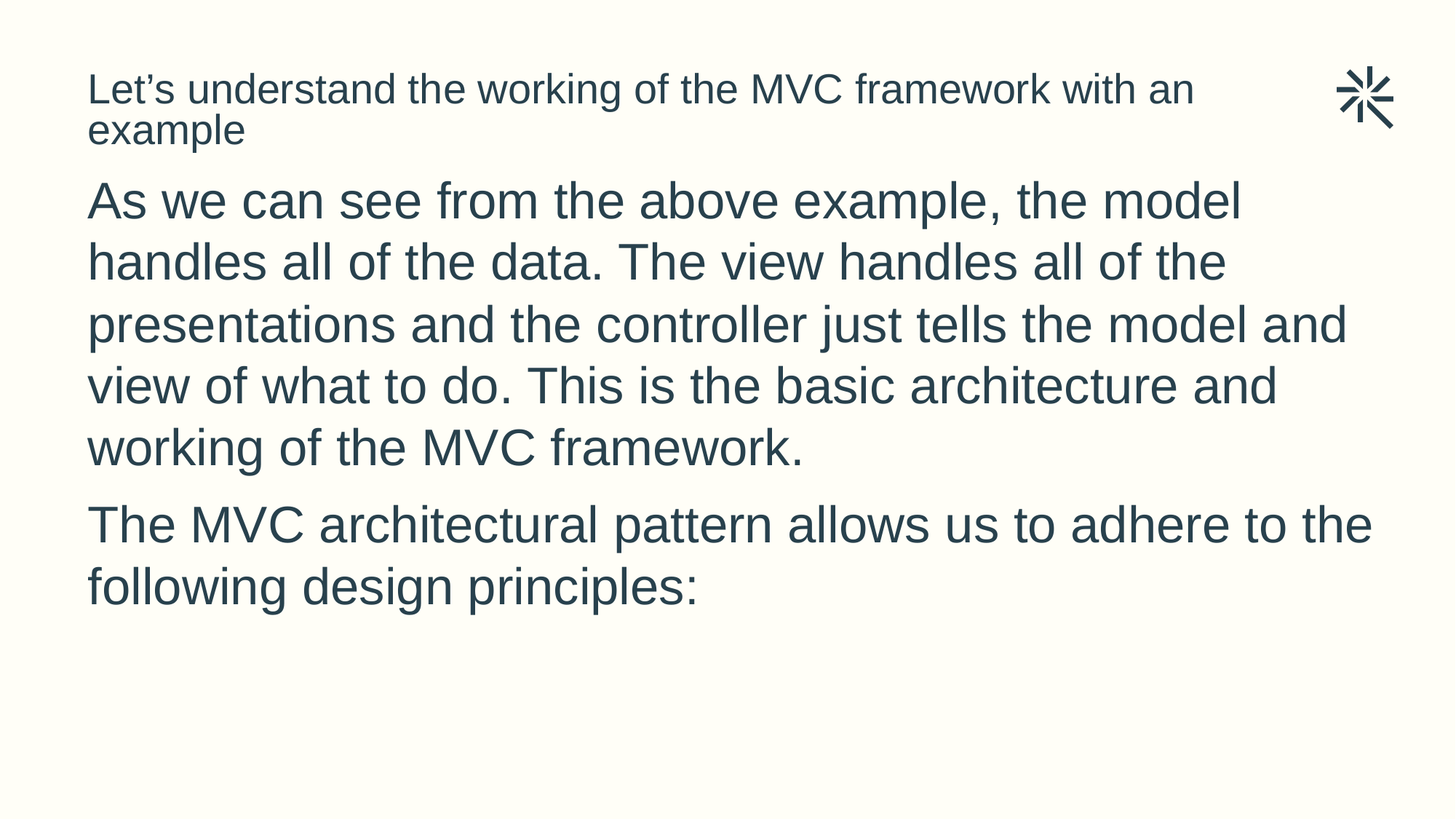

# Let’s understand the working of the MVC framework with an example
As we can see from the above example, the model handles all of the data. The view handles all of the presentations and the controller just tells the model and view of what to do. This is the basic architecture and working of the MVC framework.
The MVC architectural pattern allows us to adhere to the following design principles: